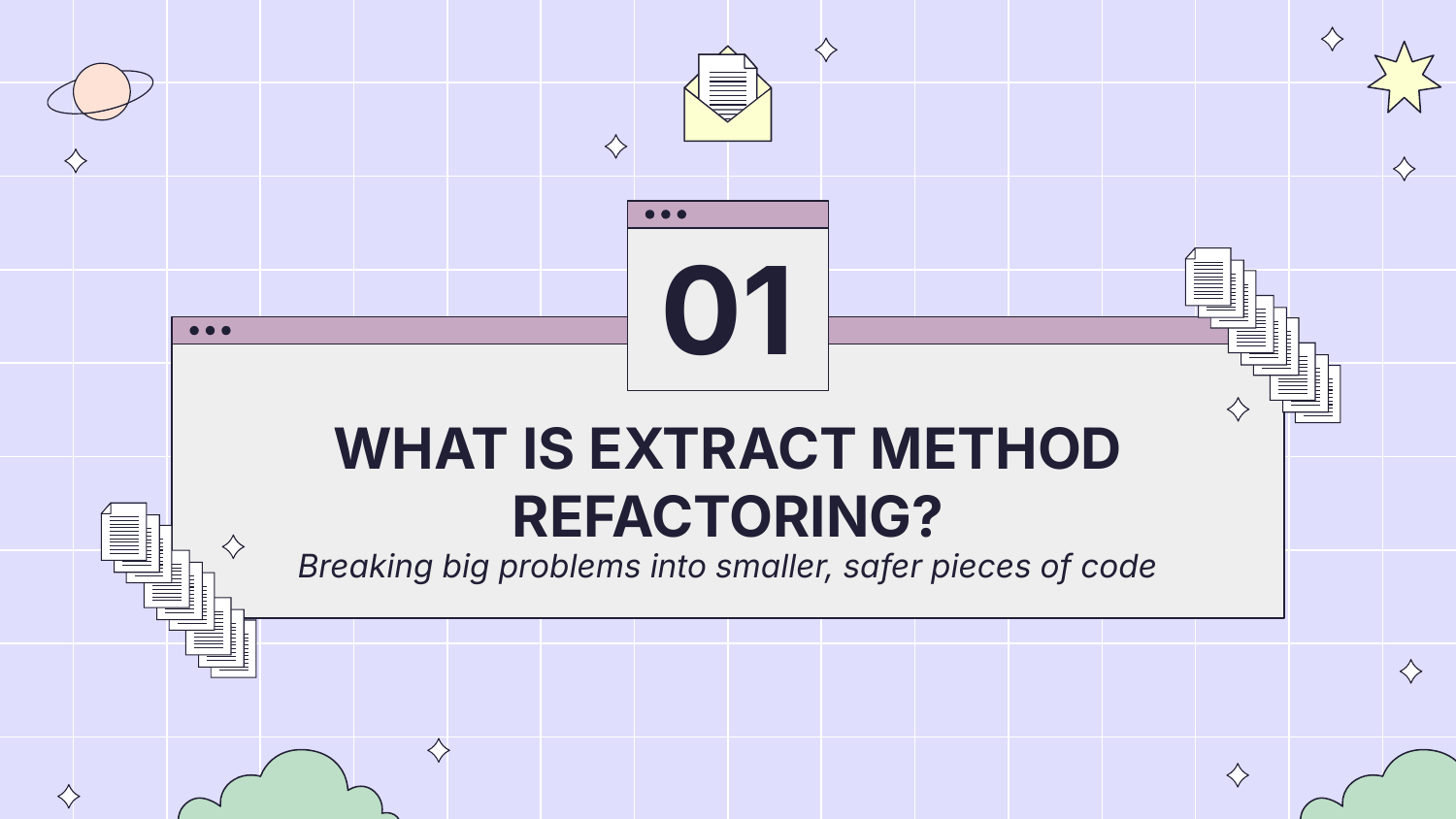

01

# WHAT IS EXTRACT METHOD REFACTORING?

Breaking big problems into smaller, safer pieces of code